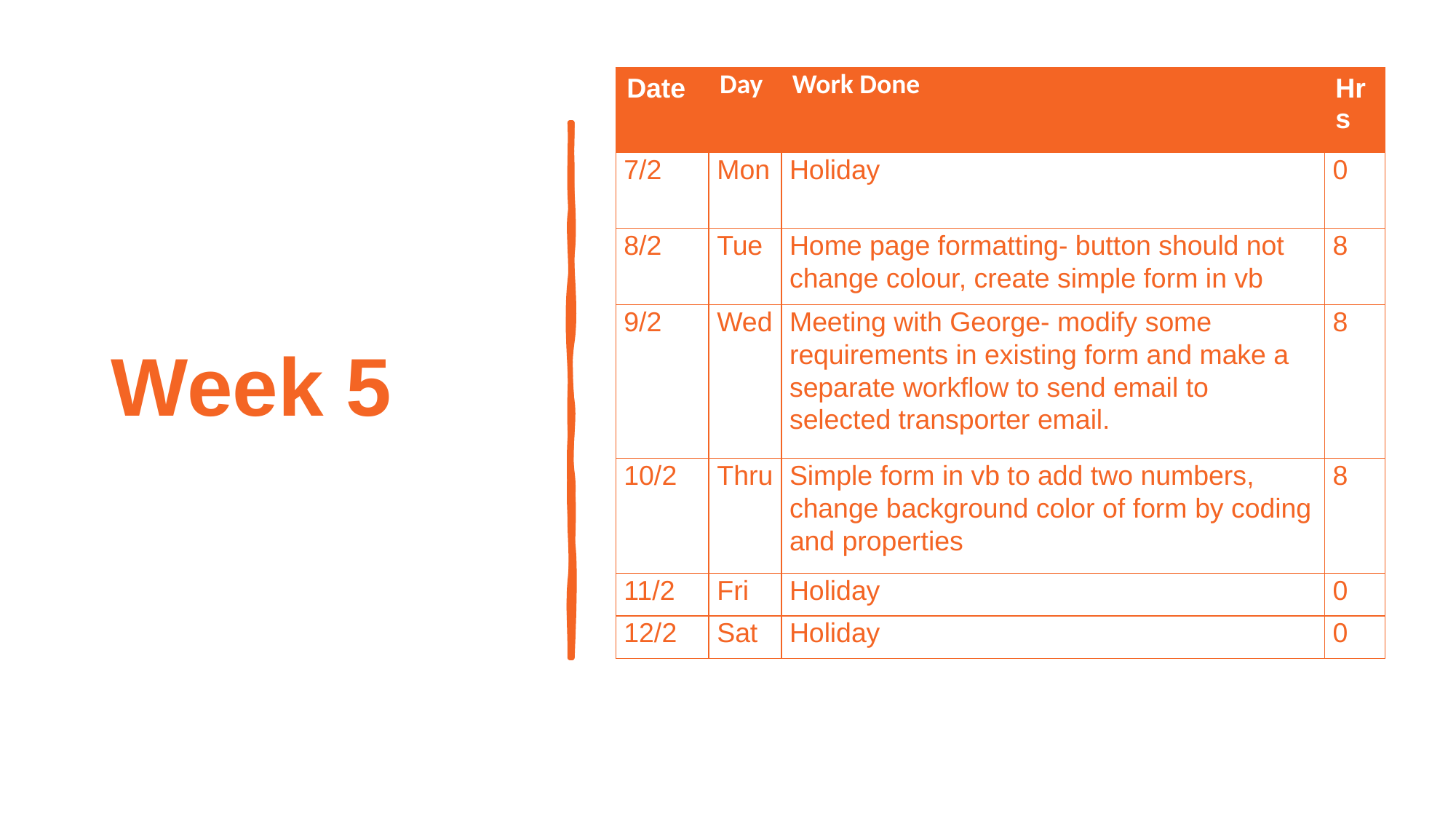

# Week 5
| Date | Day | Work Done | Hrs |
| --- | --- | --- | --- |
| 7/2 | Mon | Holiday | 0 |
| 8/2 | Tue | Home page formatting- button should not change colour, create simple form in vb | 8 |
| 9/2 | Wed | Meeting with George- modify some requirements in existing form and make a separate workflow to send email to selected transporter email. | 8 |
| 10/2 | Thru | Simple form in vb to add two numbers, change background color of form by coding and properties | 8 |
| 11/2 | Fri | Holiday | 0 |
| 12/2 | Sat | Holiday | 0 |